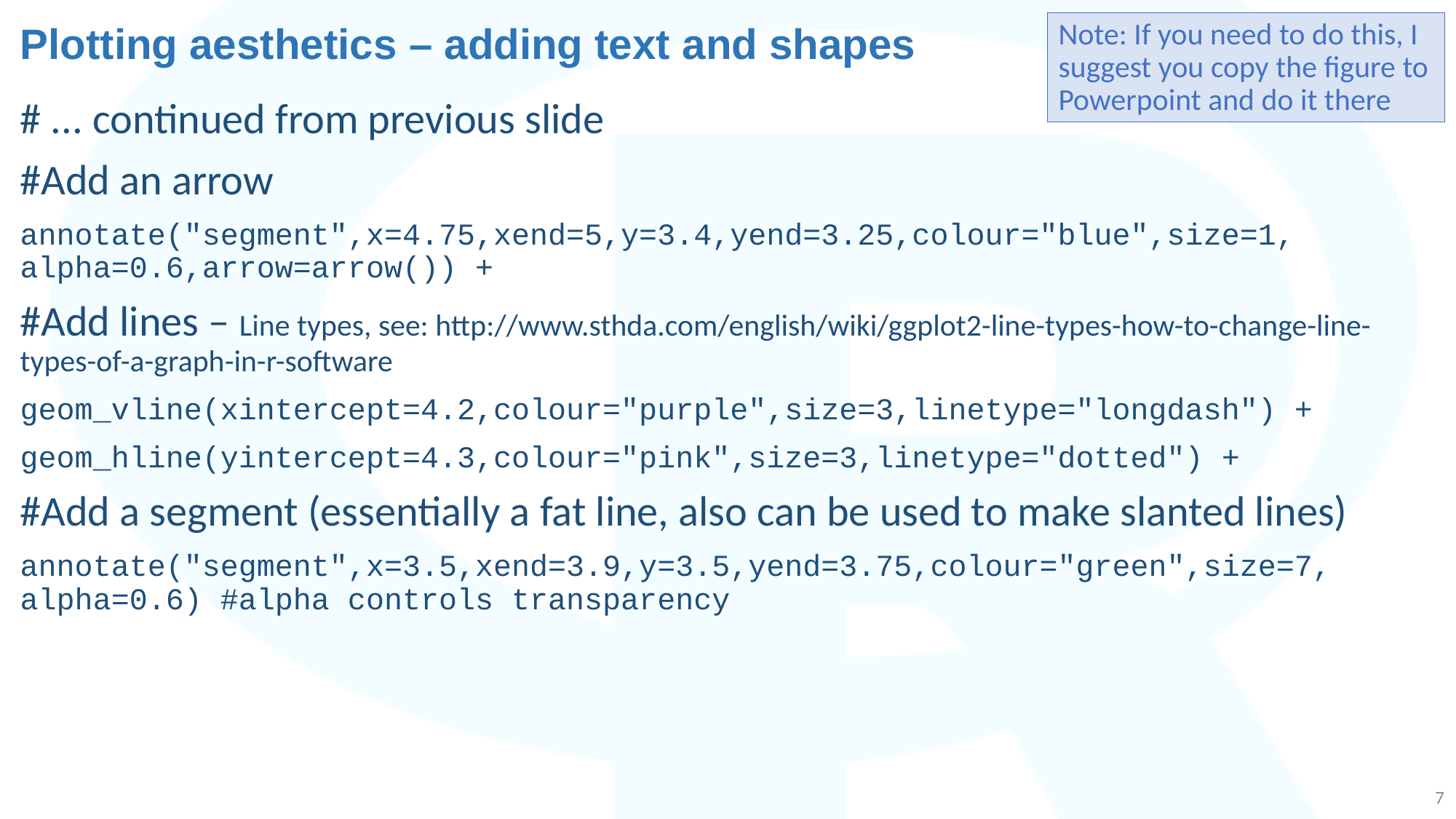

# Plotting aesthetics – adding text and shapes
Note: If you need to do this, I suggest you copy the figure to Powerpoint and do it there
# ... continued from previous slide
#Add an arrow
annotate("segment",x=4.75,xend=5,y=3.4,yend=3.25,colour="blue",size=1, alpha=0.6,arrow=arrow()) +
#Add lines – Line types, see: http://www.sthda.com/english/wiki/ggplot2-line-types-how-to-change-line-types-of-a-graph-in-r-software
geom_vline(xintercept=4.2,colour="purple",size=3,linetype="longdash") +
geom_hline(yintercept=4.3,colour="pink",size=3,linetype="dotted") +
#Add a segment (essentially a fat line, also can be used to make slanted lines)
annotate("segment",x=3.5,xend=3.9,y=3.5,yend=3.75,colour="green",size=7, alpha=0.6) #alpha controls transparency
7